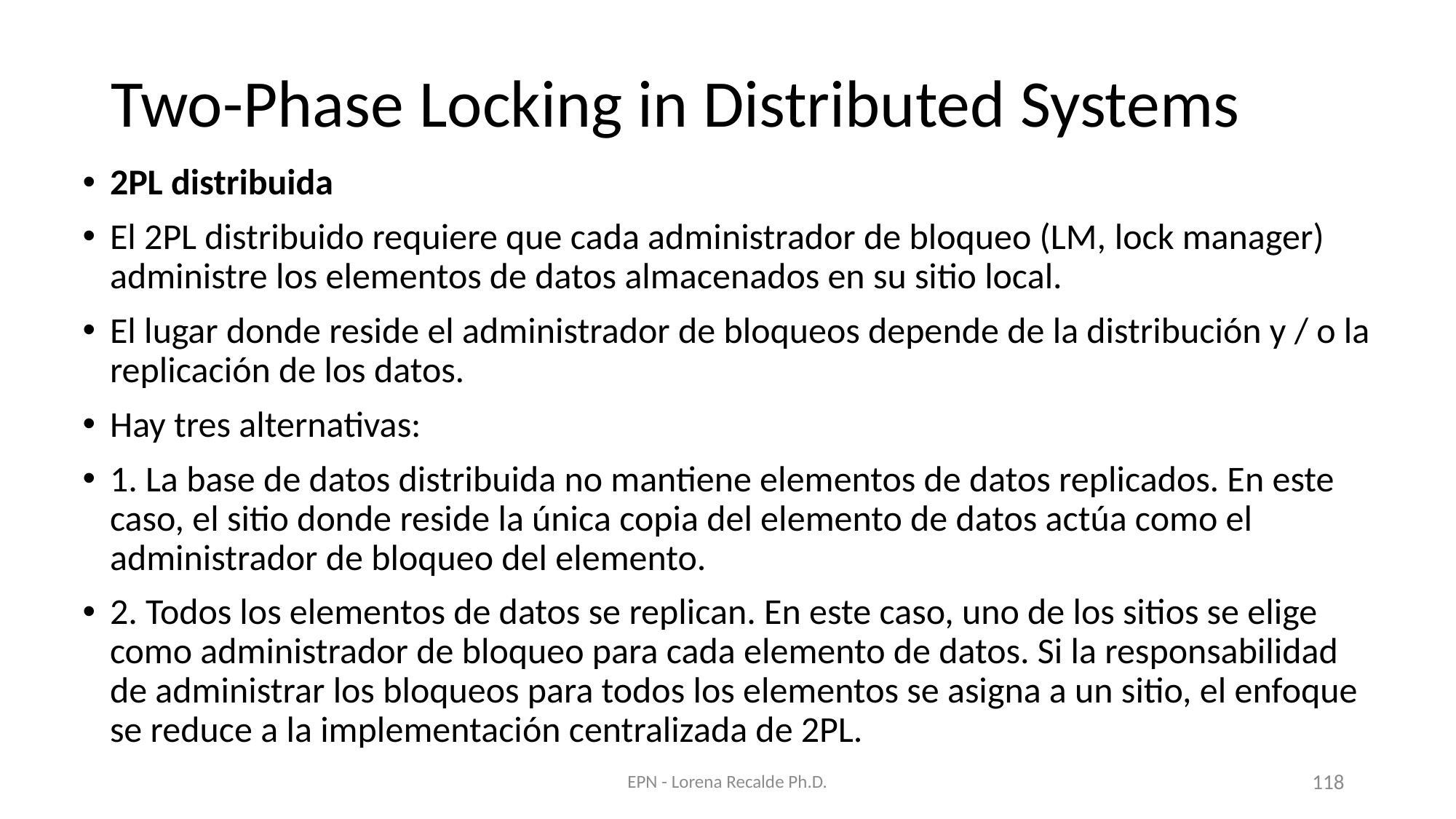

# Two-Phase Locking in Distributed Systems
2PL distribuida
El 2PL distribuido requiere que cada administrador de bloqueo (LM, lock manager) administre los elementos de datos almacenados en su sitio local.
El lugar donde reside el administrador de bloqueos depende de la distribución y / o la replicación de los datos.
Hay tres alternativas:
1. La base de datos distribuida no mantiene elementos de datos replicados. En este caso, el sitio donde reside la única copia del elemento de datos actúa como el administrador de bloqueo del elemento.
2. Todos los elementos de datos se replican. En este caso, uno de los sitios se elige como administrador de bloqueo para cada elemento de datos. Si la responsabilidad de administrar los bloqueos para todos los elementos se asigna a un sitio, el enfoque se reduce a la implementación centralizada de 2PL.
EPN - Lorena Recalde Ph.D.
118